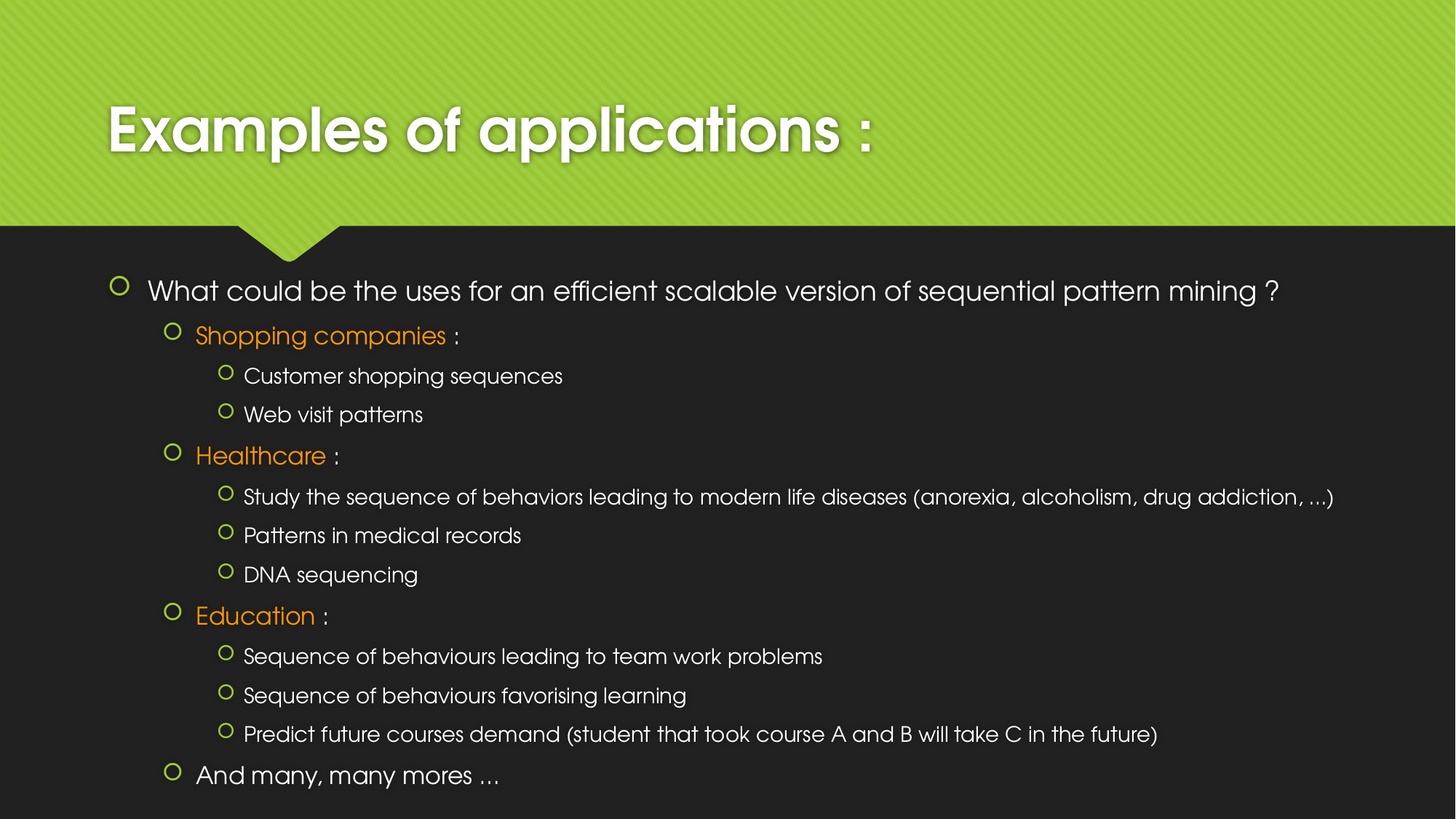

# Examples of applications :
What could be the uses for an efficient scalable version of sequential pattern mining ?
Shopping companies :
Customer shopping sequences
Web visit patterns
Healthcare :
Study the sequence of behaviors leading to modern life diseases (anorexia, alcoholism, drug addiction, …)
Patterns in medical records
DNA sequencing
Education :
Sequence of behaviours leading to team work problems
Sequence of behaviours favorising learning
Predict future courses demand (student that took course A and B will take C in the future)
And many, many mores …